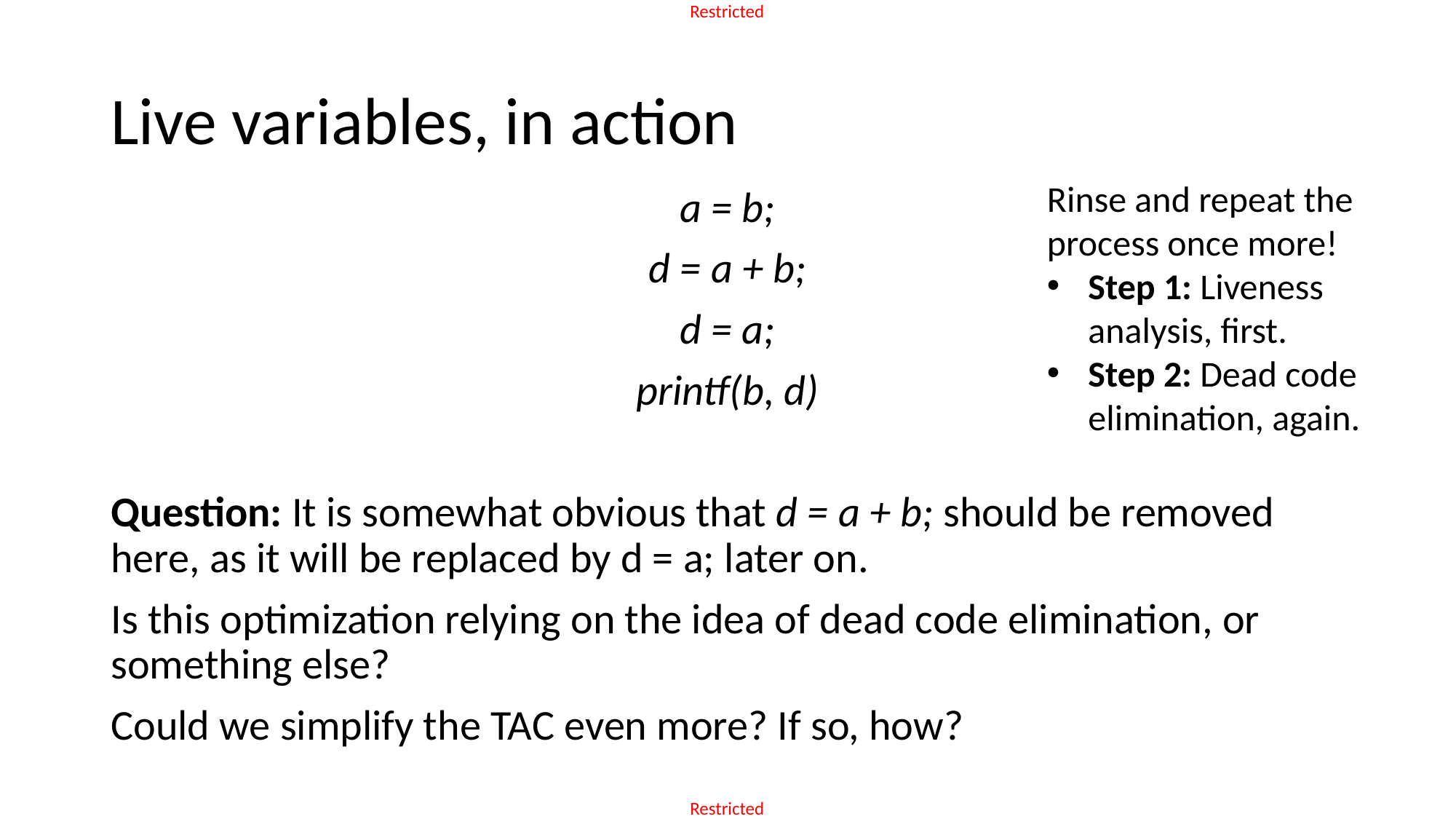

# Live variables, in action
Rinse and repeat the process once more!
Step 1: Liveness analysis, first.
Step 2: Dead code elimination, again.
a = b;
d = a + b;
d = a;
printf(b, d)

Question: It is somewhat obvious that d = a + b; should be removed here, as it will be replaced by d = a; later on.
Is this optimization relying on the idea of dead code elimination, or something else?
Could we simplify the TAC even more? If so, how?